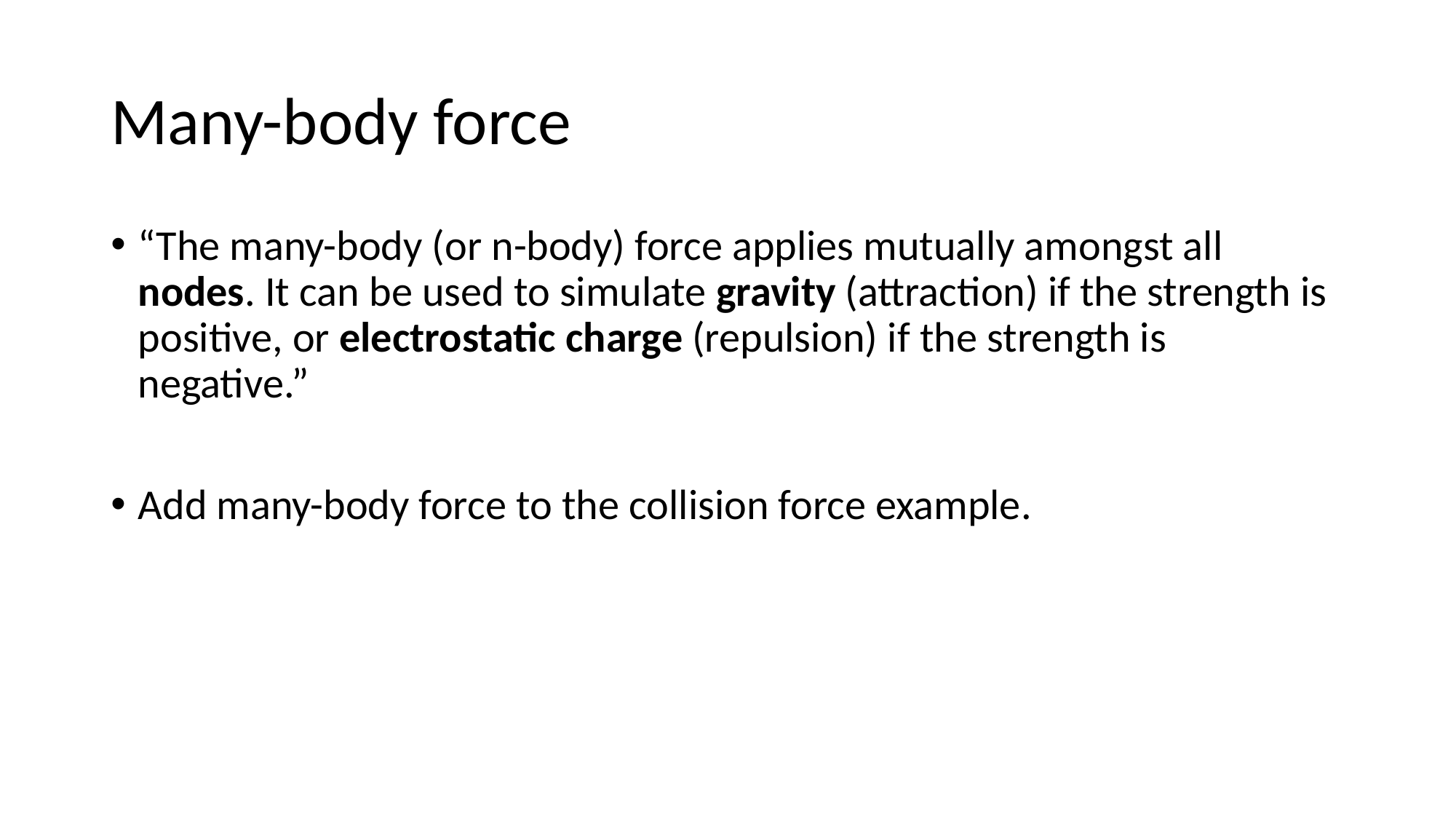

# Many-body force
“The many-body (or n-body) force applies mutually amongst all nodes. It can be used to simulate gravity (attraction) if the strength is positive, or electrostatic charge (repulsion) if the strength is negative.”

Add many-body force to the collision force example.